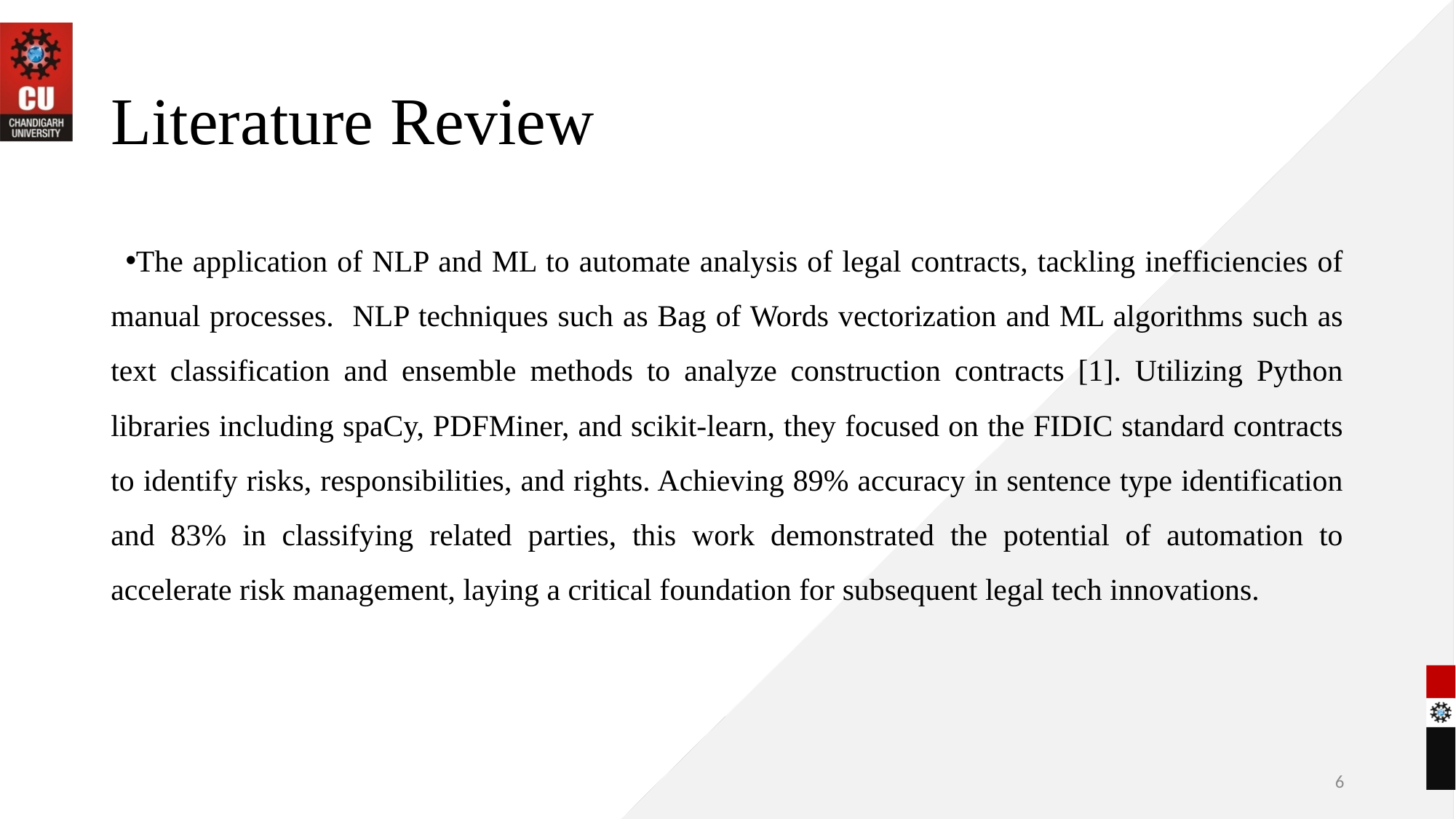

# Literature Review
The application of NLP and ML to automate analysis of legal contracts, tackling inefficiencies of manual processes.  NLP techniques such as Bag of Words vectorization and ML algorithms such as text classification and ensemble methods to analyze construction contracts [1]. Utilizing Python libraries including spaCy, PDFMiner, and scikit-learn, they focused on the FIDIC standard contracts to identify risks, responsibilities, and rights. Achieving 89% accuracy in sentence type identification and 83% in classifying related parties, this work demonstrated the potential of automation to accelerate risk management, laying a critical foundation for subsequent legal tech innovations.
6